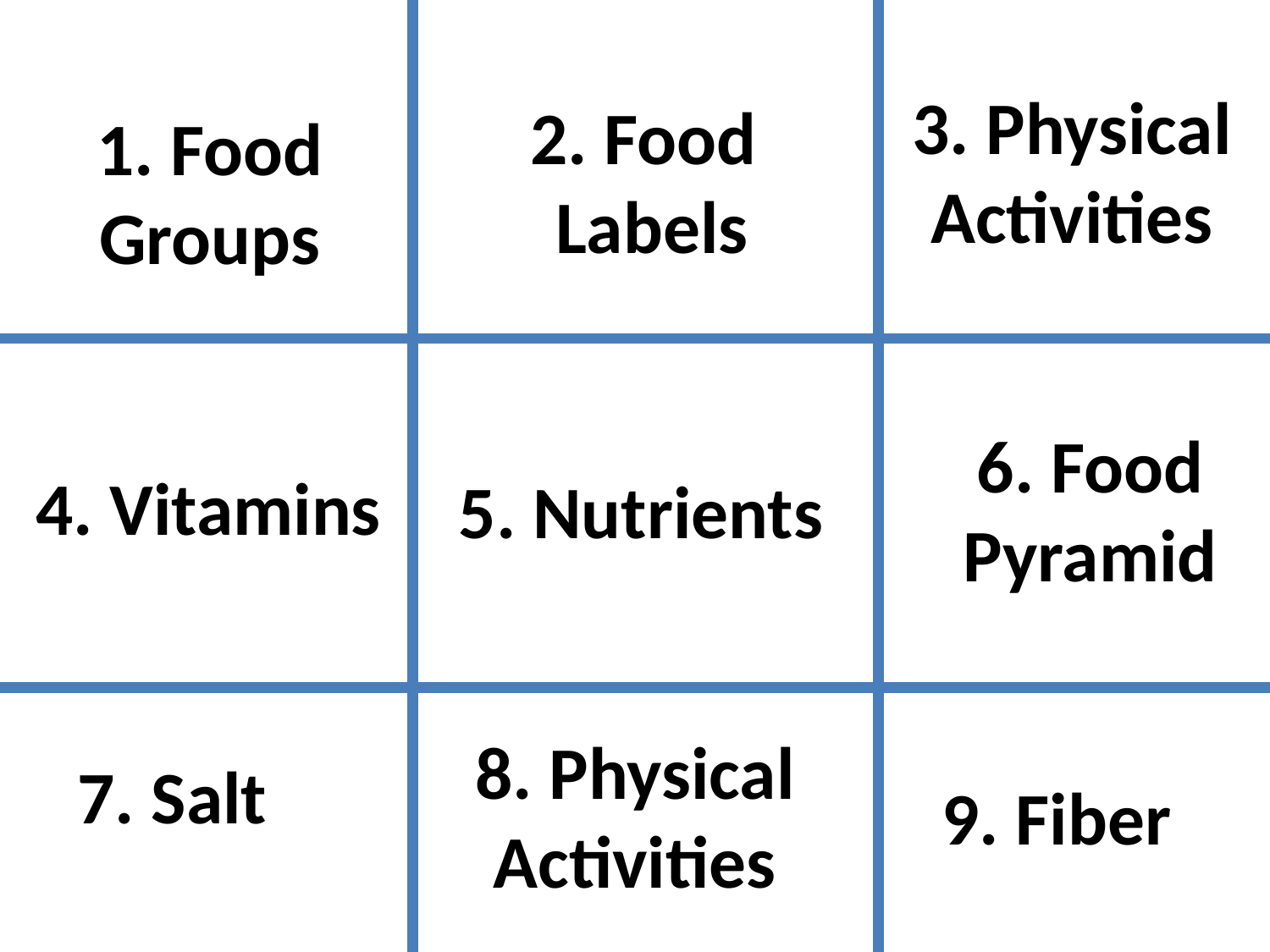

3. Physical Activities
2. Food
Labels
1. Food Groups
6. Food Pyramid
4. Vitamins
5. Nutrients
8. Physical Activities
7. Salt
9. Fiber